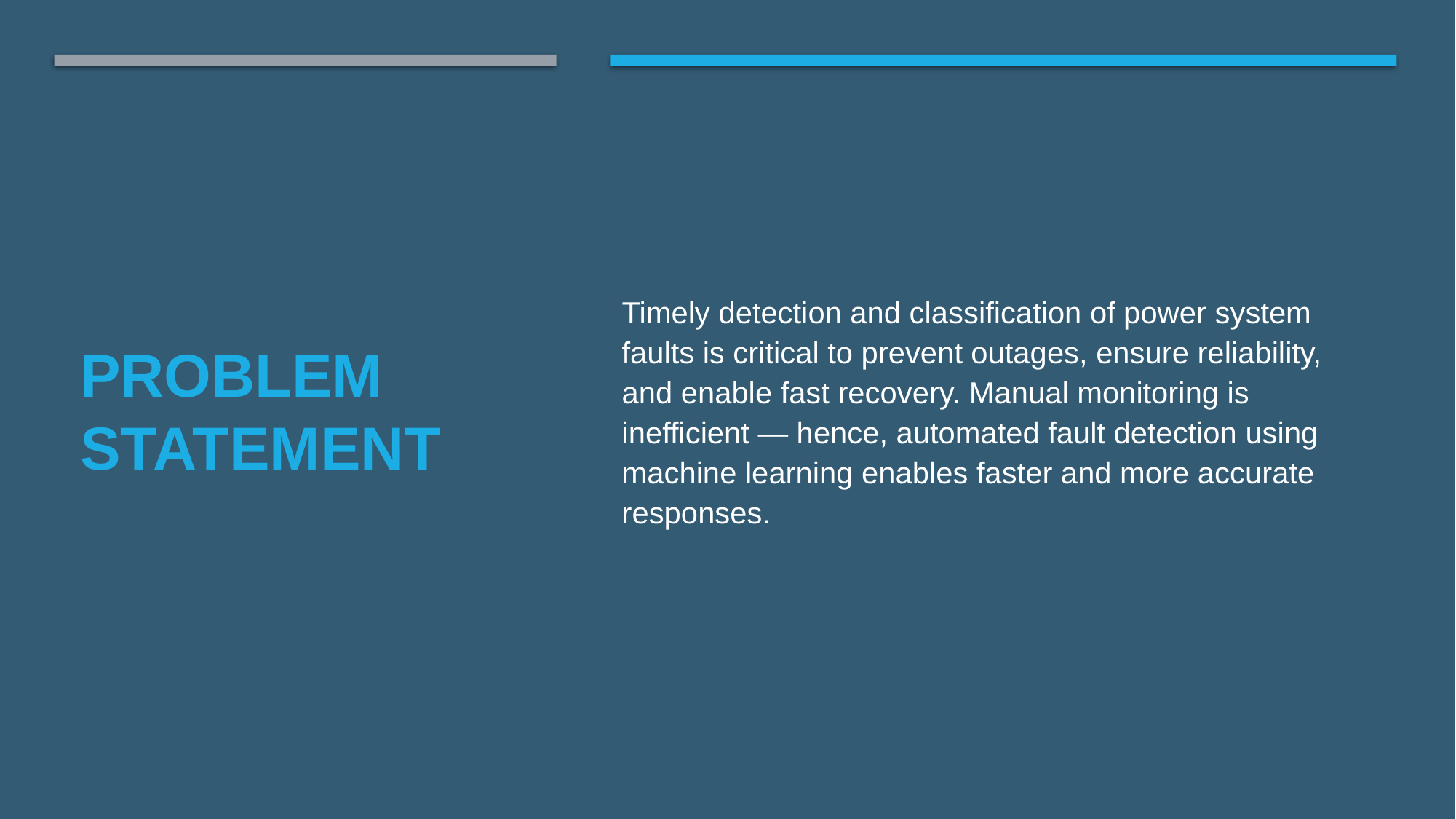

Timely detection and classification of power system faults is critical to prevent outages, ensure reliability, and enable fast recovery. Manual monitoring is inefficient — hence, automated fault detection using machine learning enables faster and more accurate responses.
# Problem Statement